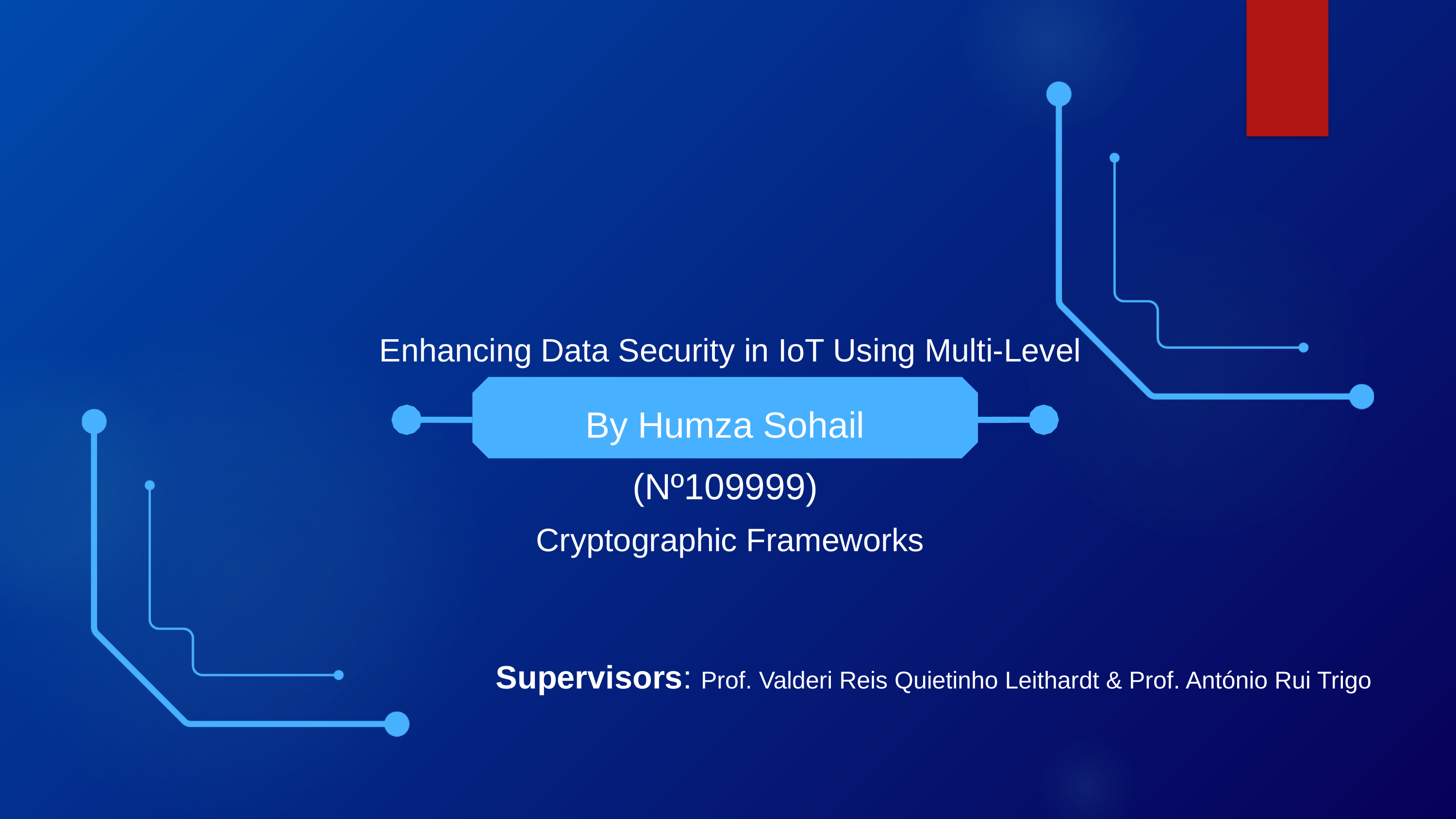

Enhancing Data Security in IoT Using Multi-Level Cryptographic Frameworks

By Humza Sohail (Nº109999)

Supervisors: Prof. Valderi Reis Quietinho Leithardt & Prof. António Rui Trigo Ribeiro